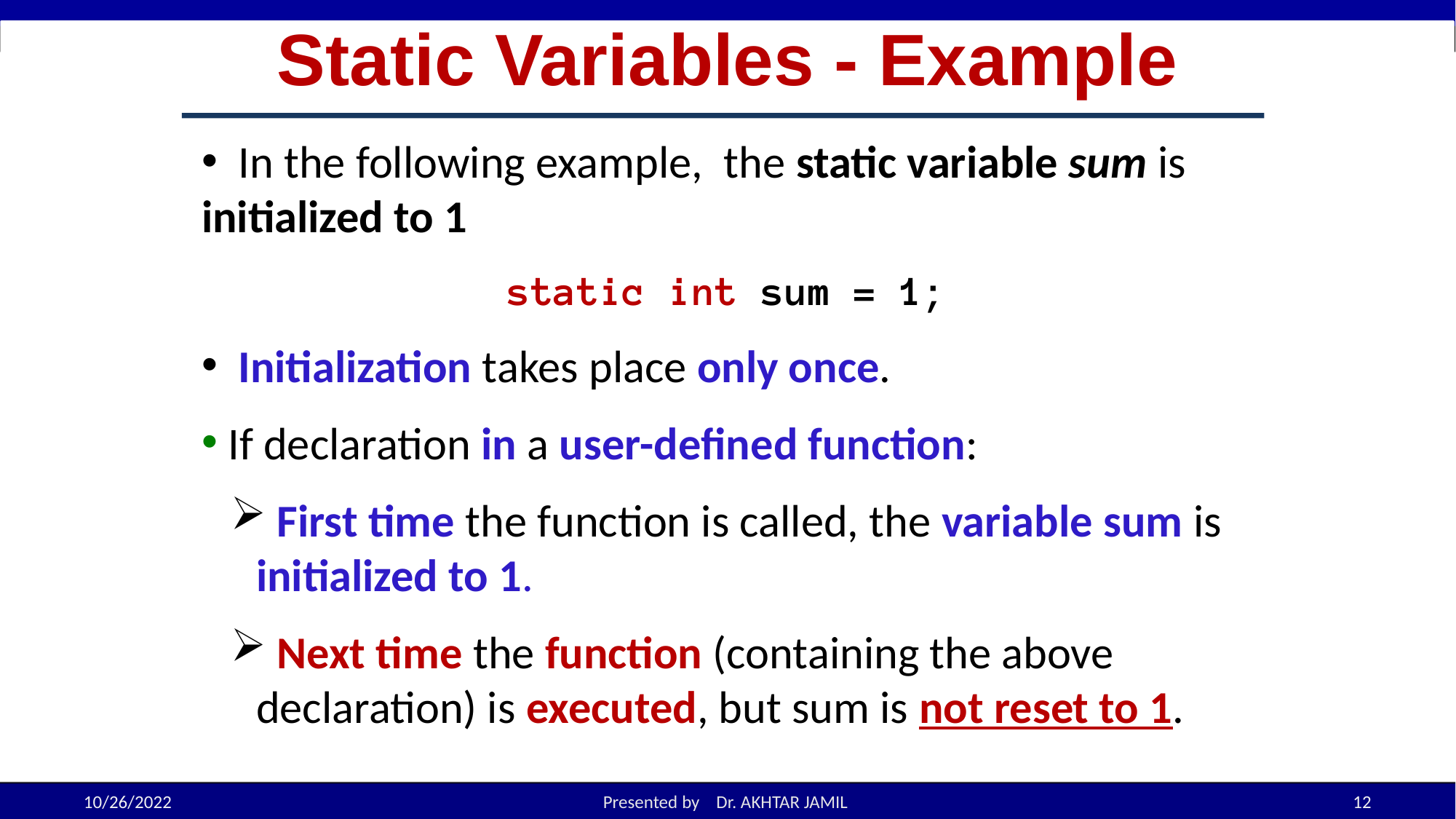

# Static Variables - Example

  In the following example,  the static variable sum is initialized to 1
static int sum = 1;
  Initialization takes place only once.
 If declaration in a user-defined function:
 First time the function is called, the variable sum is initialized to 1.
 Next time the function (containing the above declaration) is executed, but sum is not reset to 1.
10/26/2022
Presented by    Dr. AKHTAR JAMIL
12